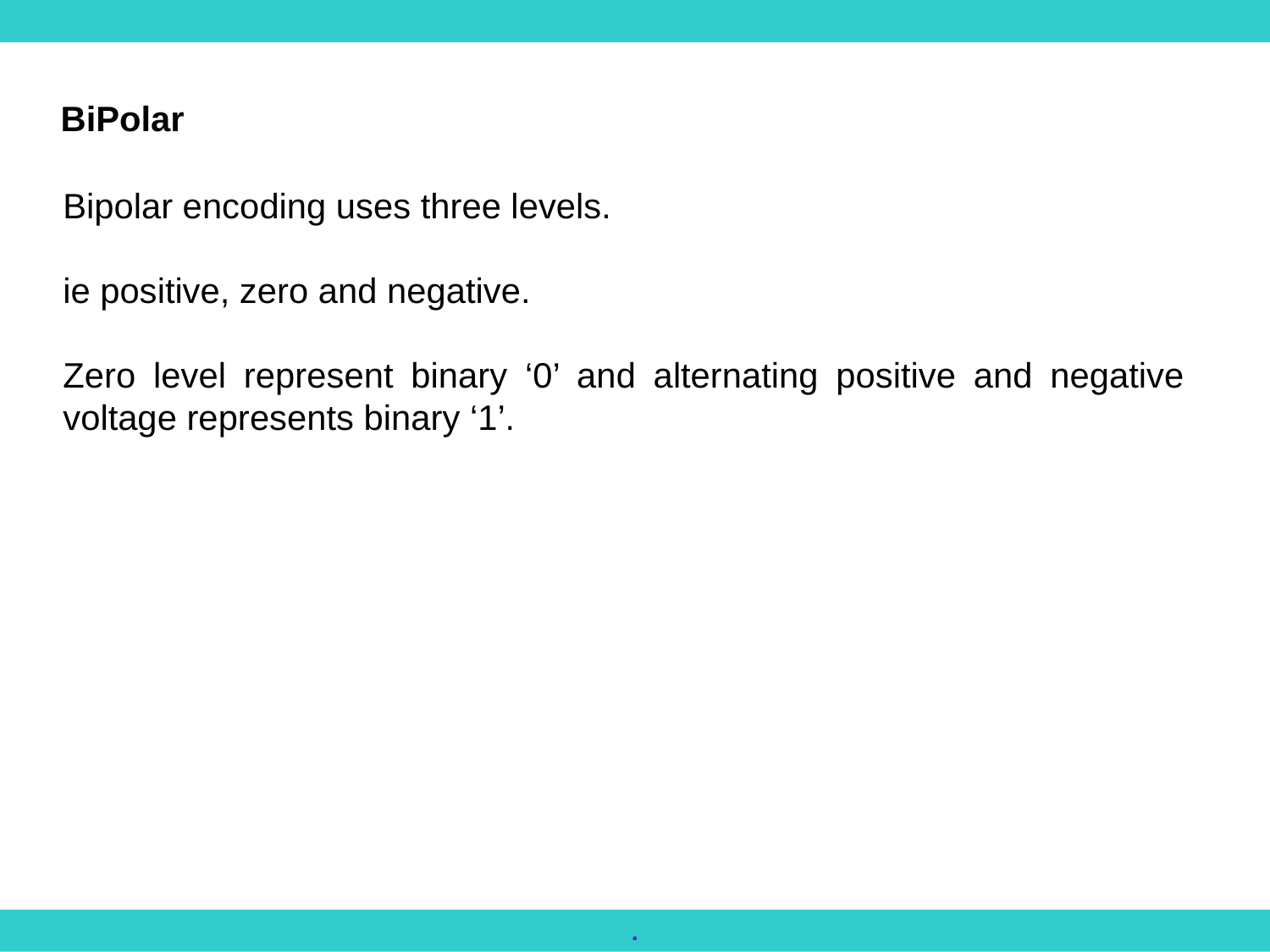

BiPolar
Bipolar encoding uses three levels.

ie positive, zero and negative.

Zero level represent binary ‘0’ and alternating positive and negative voltage represents binary ‘1’.
.